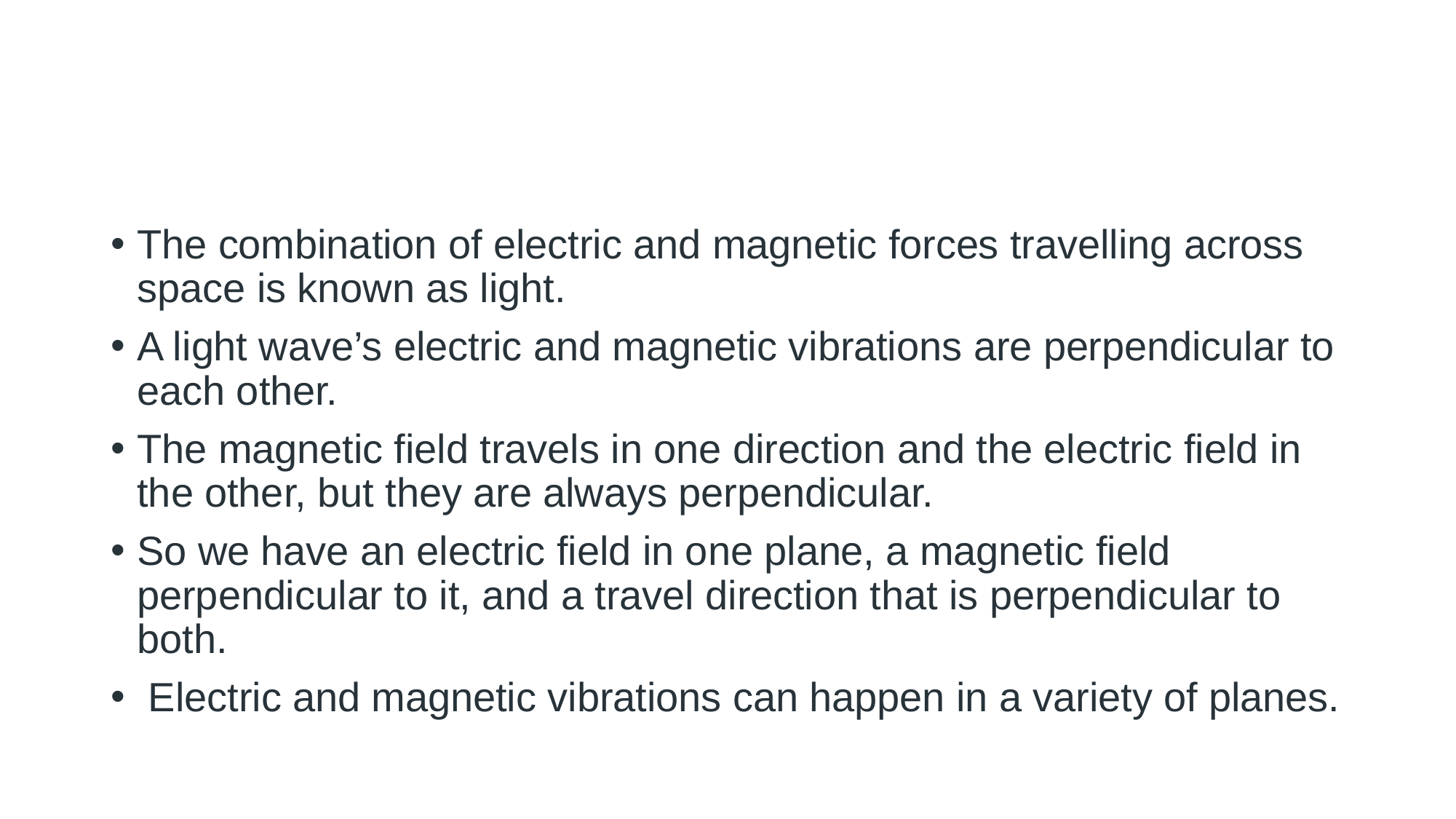

#
The combination of electric and magnetic forces travelling across space is known as light.
A light wave’s electric and magnetic vibrations are perpendicular to each other.
The magnetic field travels in one direction and the electric field in the other, but they are always perpendicular.
So we have an electric field in one plane, a magnetic field perpendicular to it, and a travel direction that is perpendicular to both.
 Electric and magnetic vibrations can happen in a variety of planes.